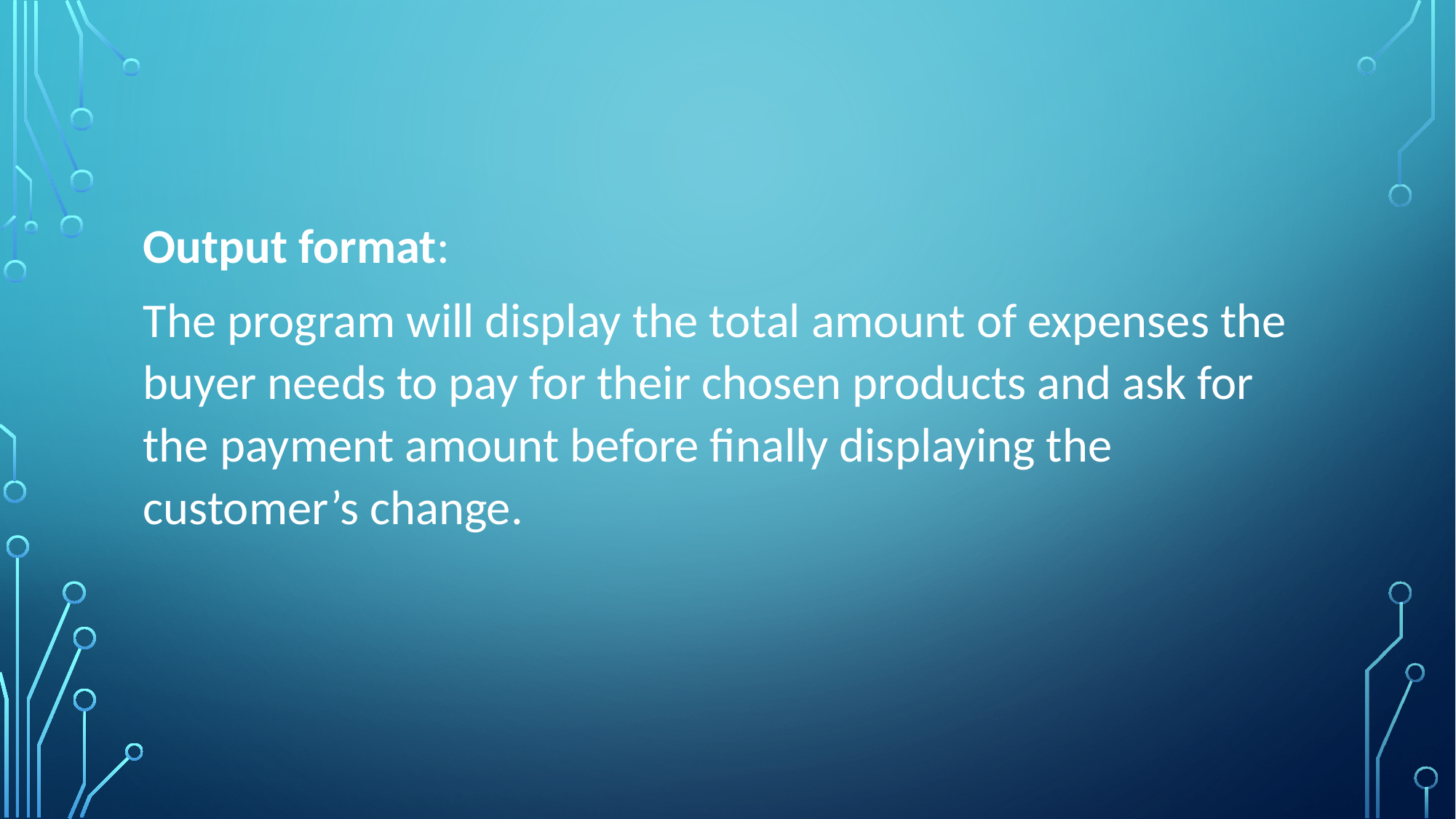

Output format:
The program will display the total amount of expenses the buyer needs to pay for their chosen products and ask for the payment amount before finally displaying the customer’s change.